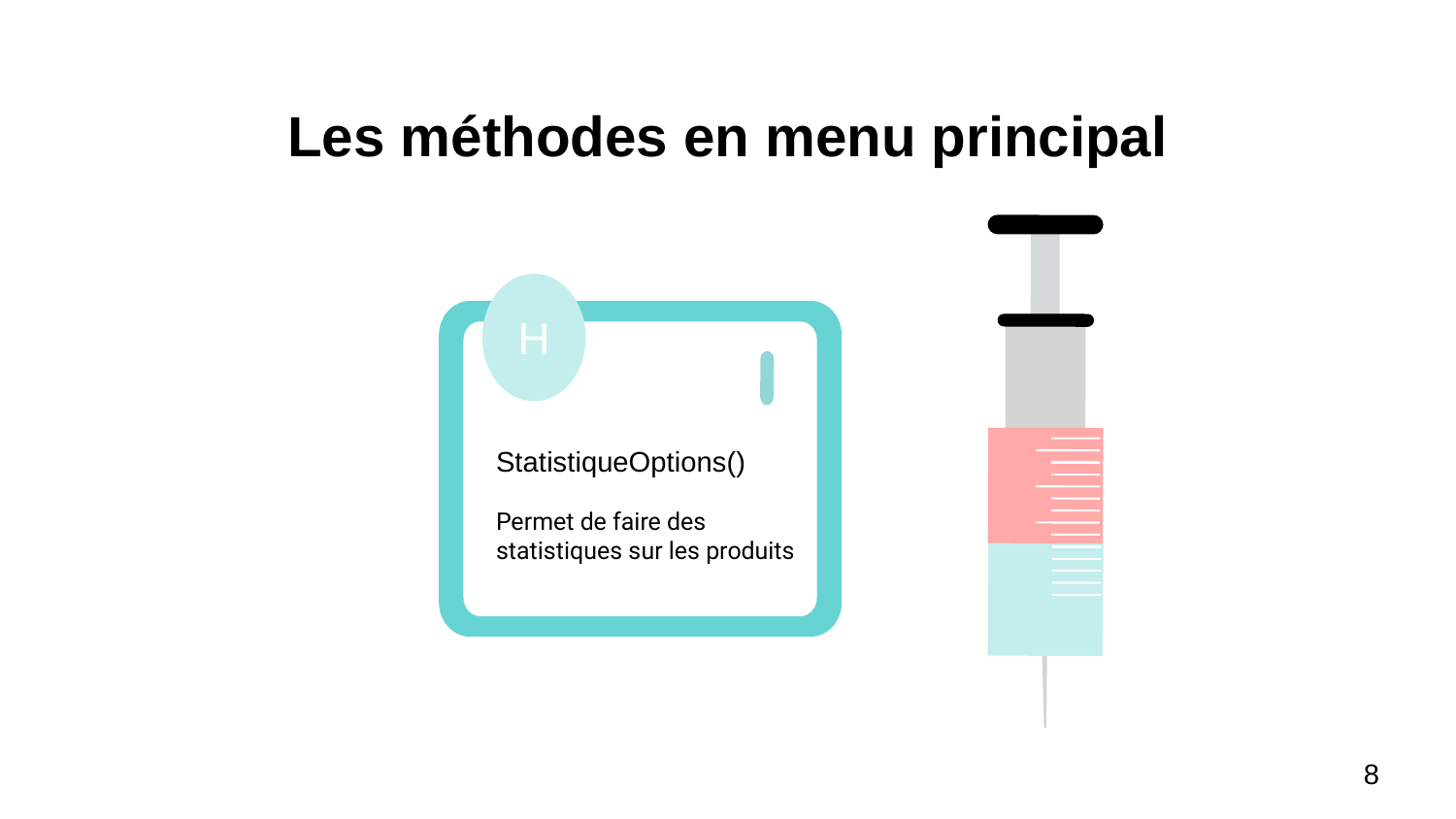

# Les méthodes en menu principal

H

StatistiqueOptions()
Permet de faire des statistiques sur les produits
8